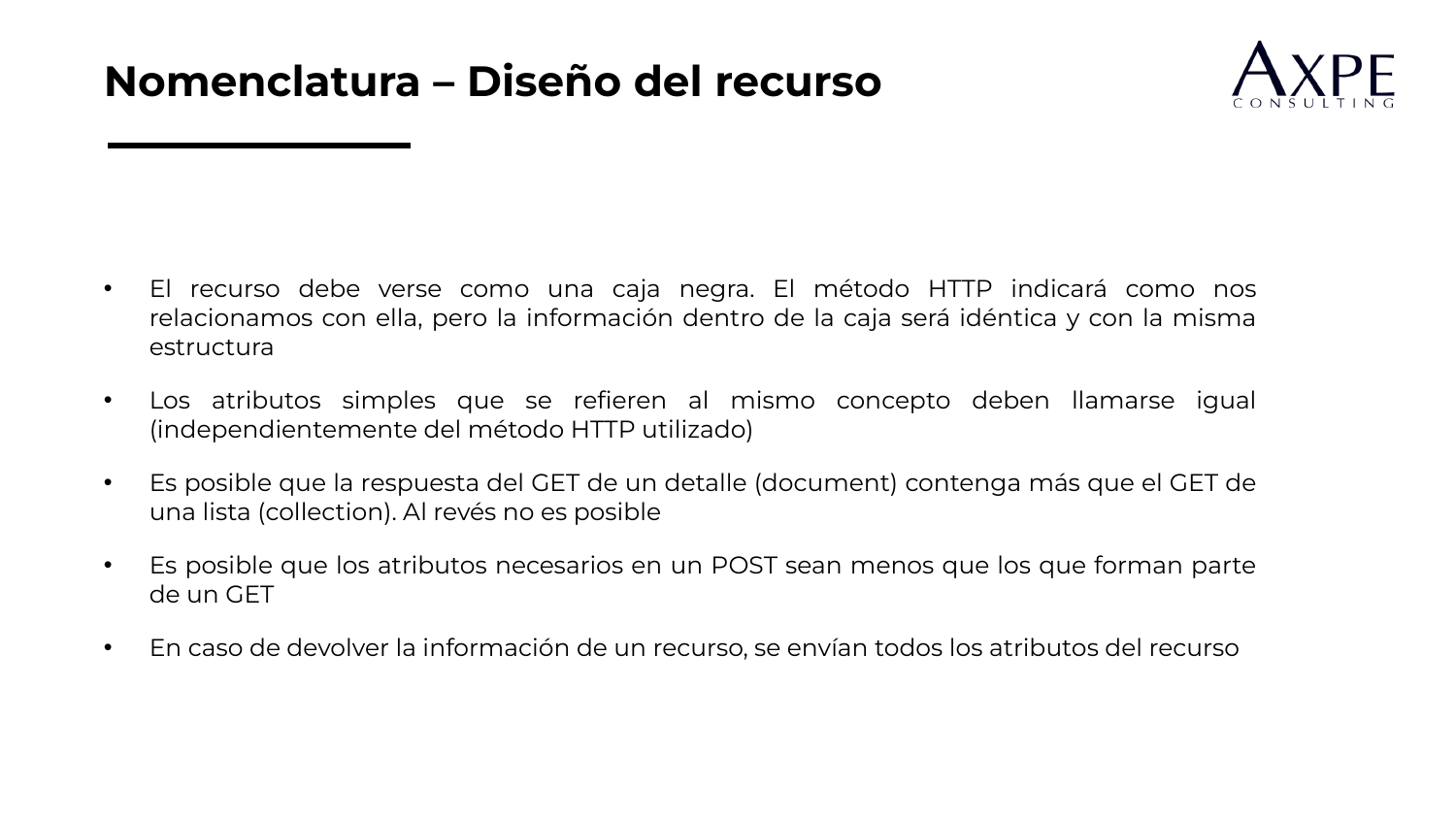

Nomenclatura – Diseño del recurso
El recurso debe verse como una caja negra. El método HTTP indicará como nos relacionamos con ella, pero la información dentro de la caja será idéntica y con la misma estructura
Los atributos simples que se refieren al mismo concepto deben llamarse igual (independientemente del método HTTP utilizado)
Es posible que la respuesta del GET de un detalle (document) contenga más que el GET de una lista (collection). Al revés no es posible
Es posible que los atributos necesarios en un POST sean menos que los que forman parte de un GET
En caso de devolver la información de un recurso, se envían todos los atributos del recurso